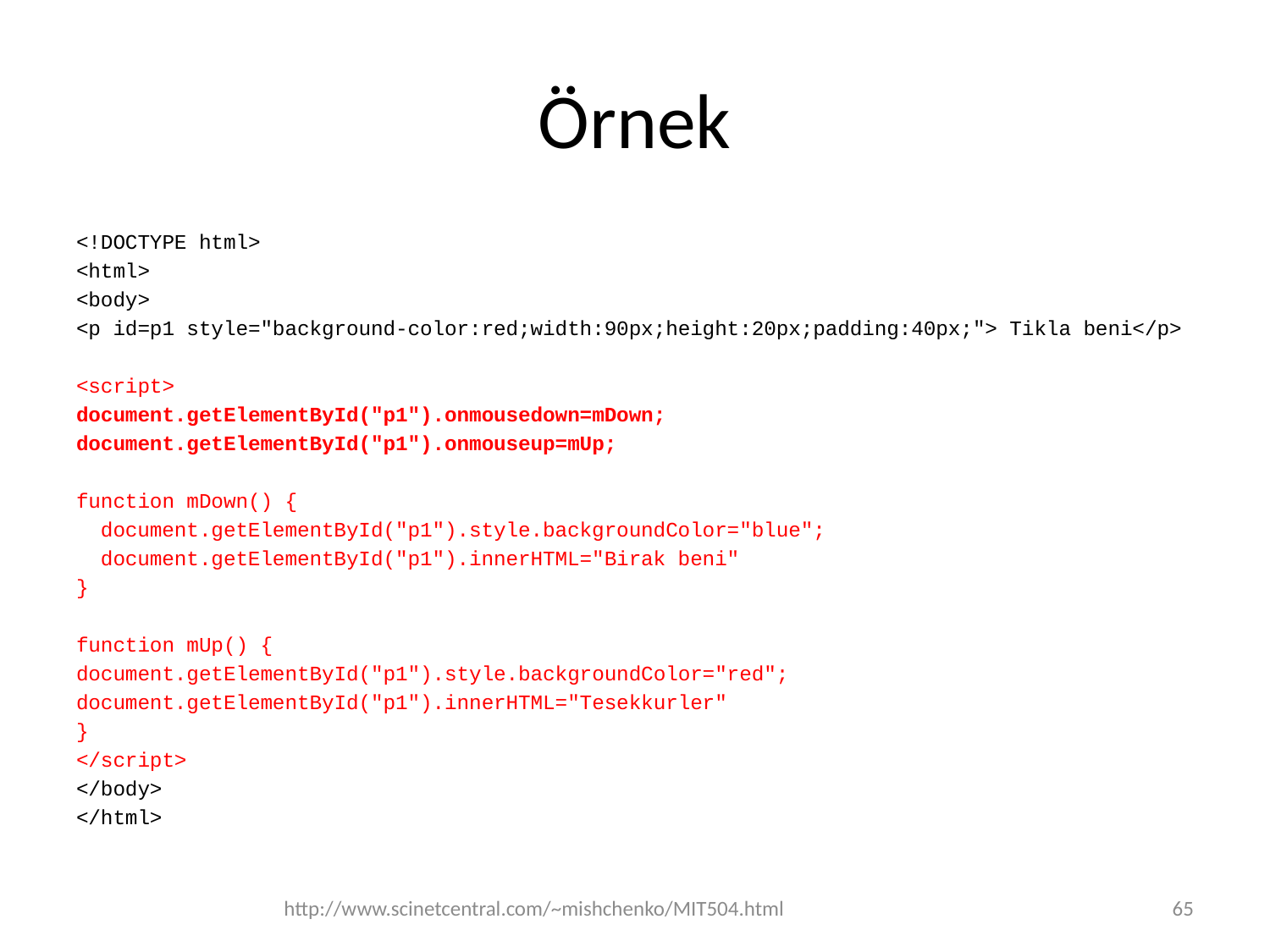

# Örnek
<!DOCTYPE html>
<html>
<body>
<p id=p1 style="background-color:red;width:90px;height:20px;padding:40px;"> Tikla beni</p>

<script>
document.getElementById("p1").onmousedown=mDown;
document.getElementById("p1").onmouseup=mUp;

function mDown() {
  document.getElementById("p1").style.backgroundColor="blue";
  document.getElementById("p1").innerHTML="Birak beni"
}

function mUp() {
document.getElementById("p1").style.backgroundColor="red";
document.getElementById("p1").innerHTML="Tesekkurler"
}
</script>
</body>
</html>
http://www.scinetcentral.com/~mishchenko/MIT504.html
65